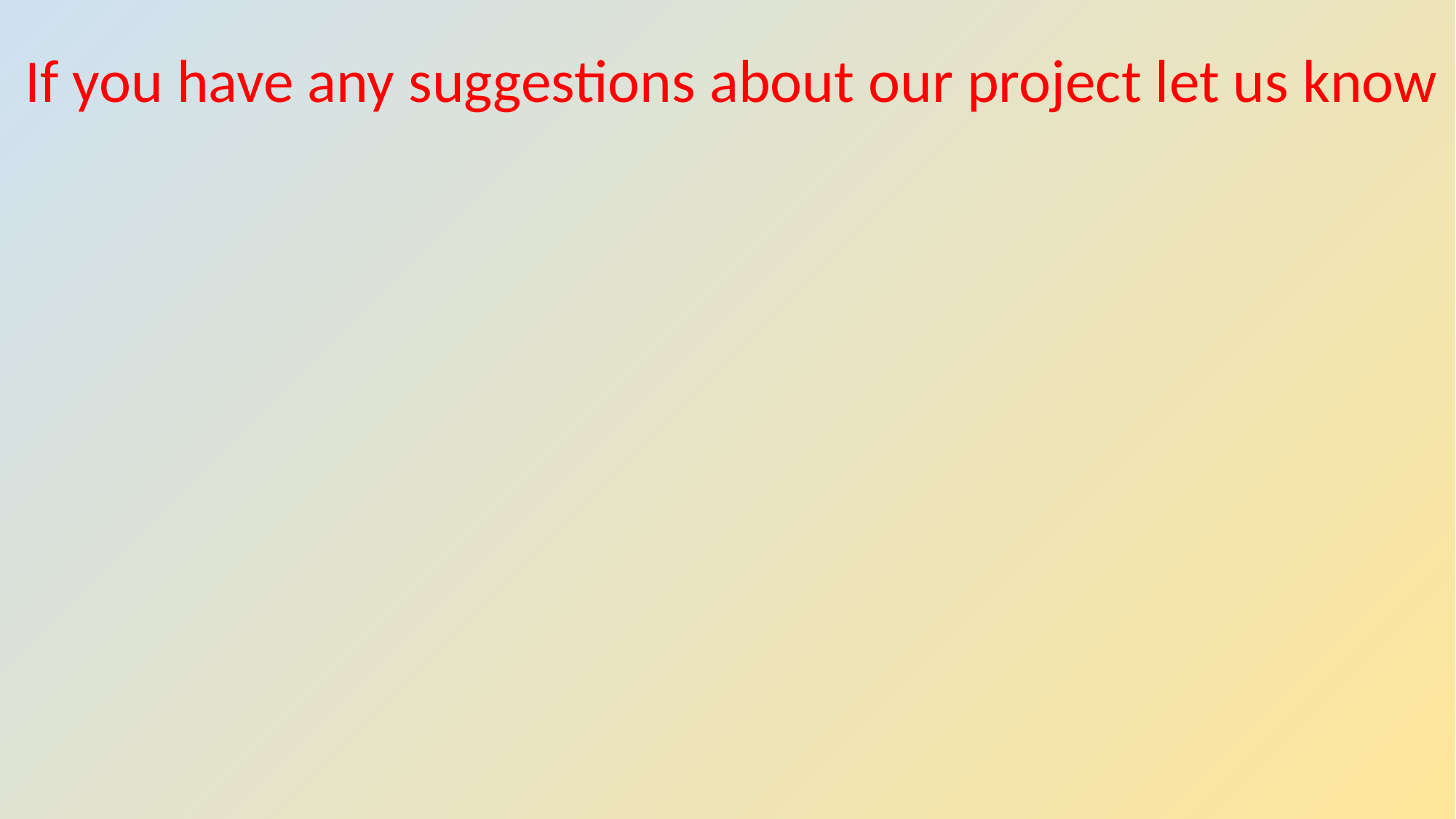

# If you have any suggestions about our project let us know